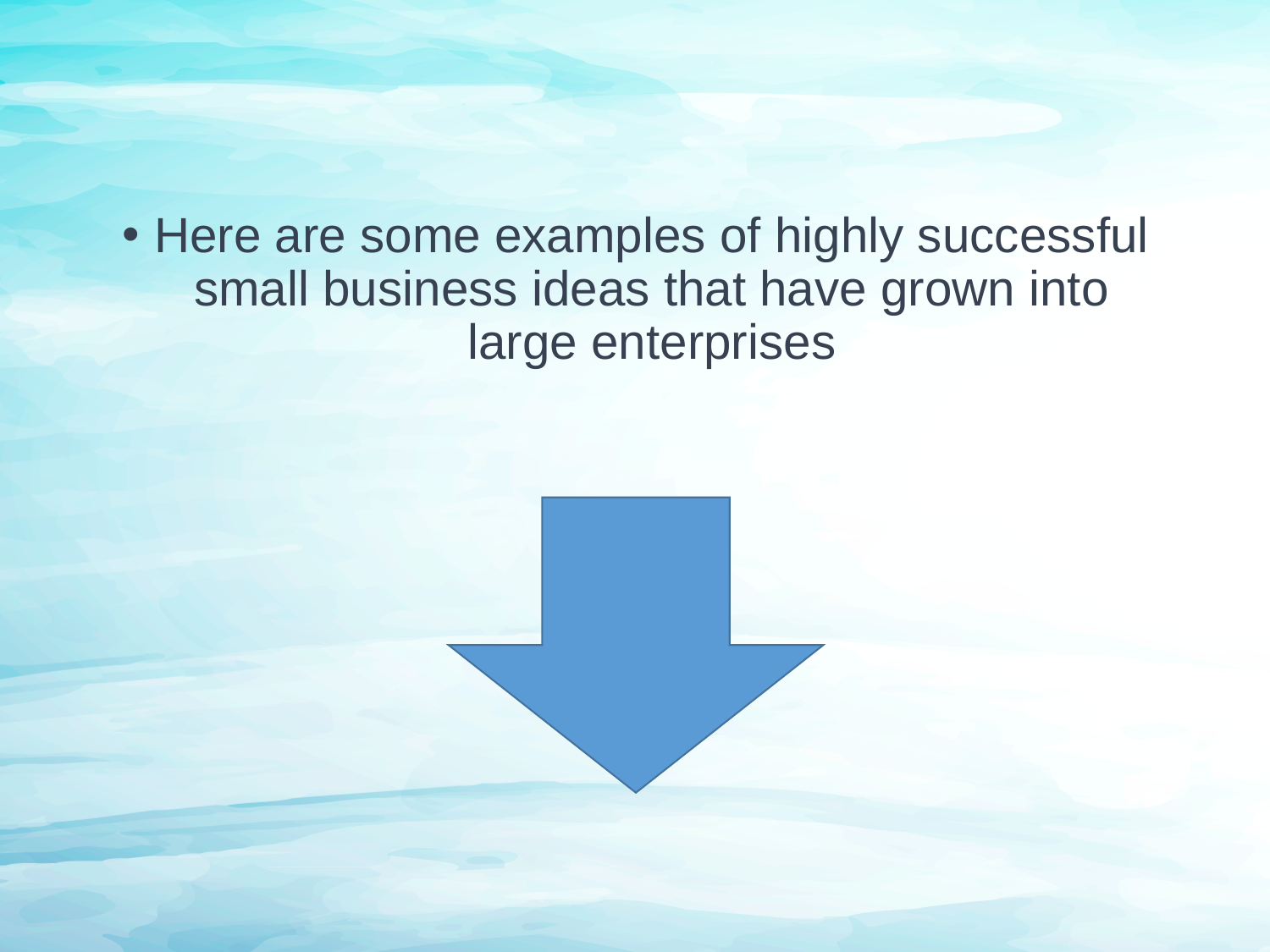

#
Here are some examples of highly successful small business ideas that have grown into large enterprises